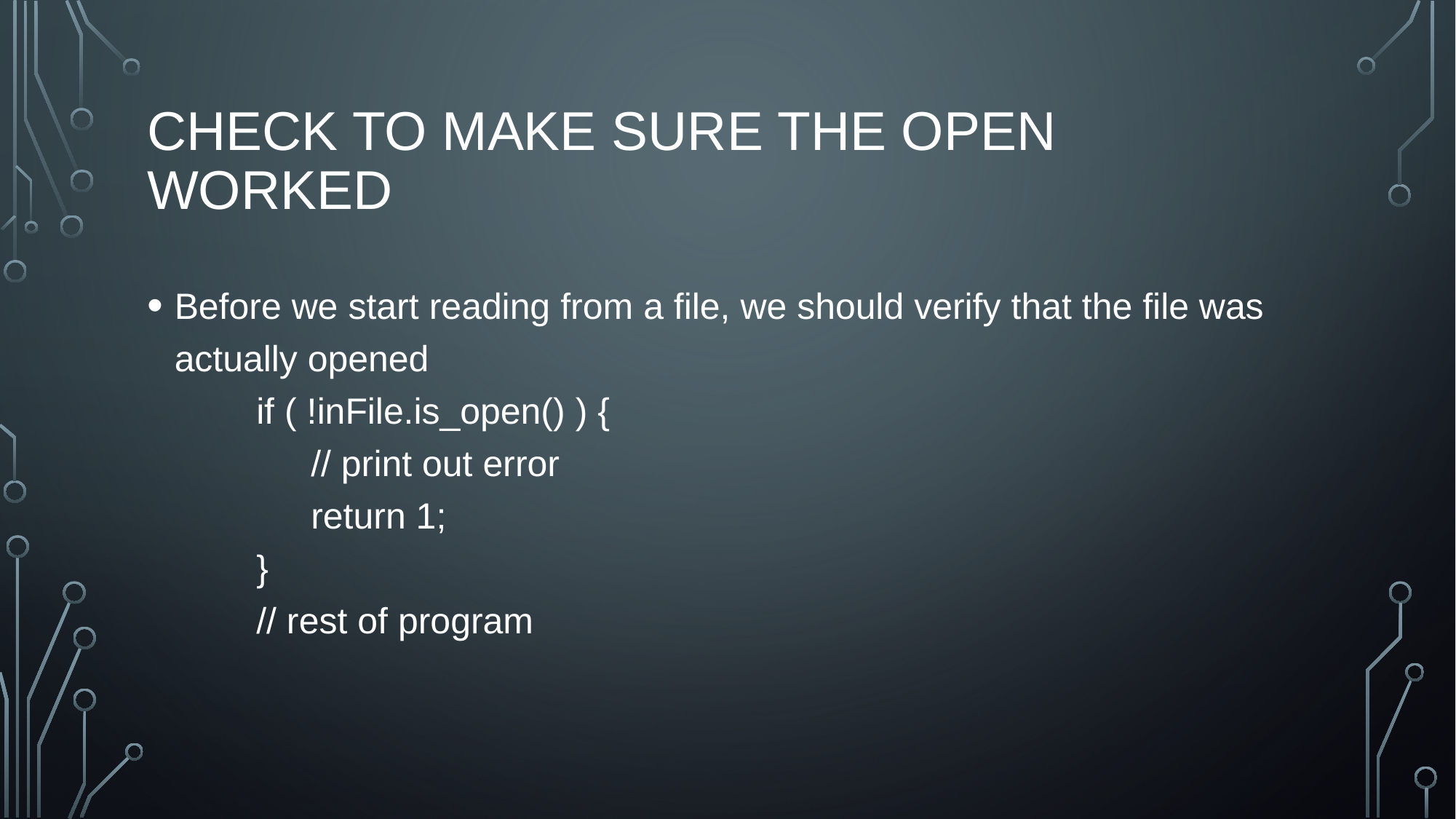

# Check to make sure the open worked
Before we start reading from a file, we should verify that the file was actually opened
if ( !inFile.is_open() ) {
// print out error
return 1;
}
// rest of program